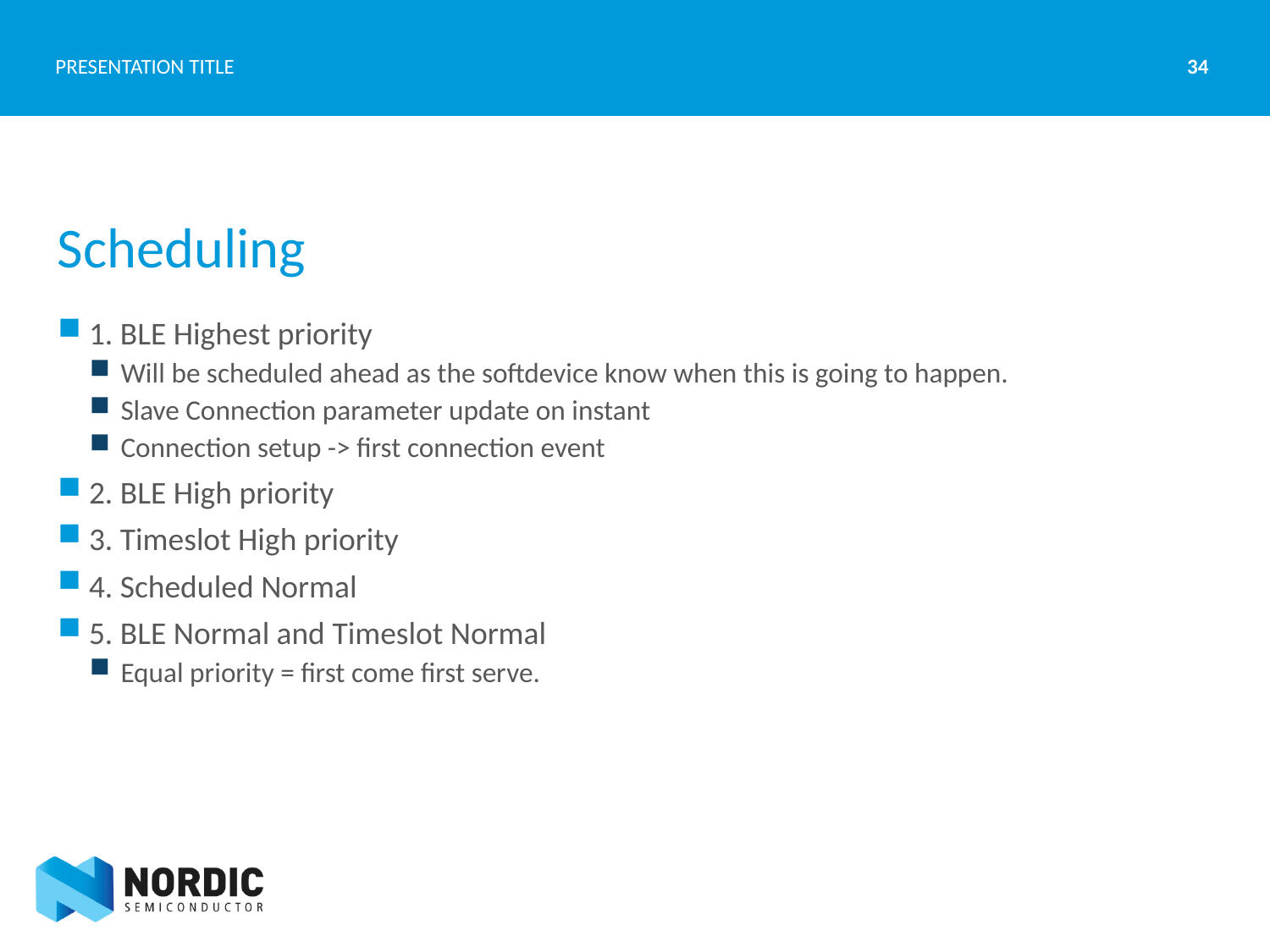

34
PRESENTATION TITLE
# Scheduling
1. BLE Highest priority
Will be scheduled ahead as the softdevice know when this is going to happen.
Slave Connection parameter update on instant
Connection setup -> first connection event
2. BLE High priority
3. Timeslot High priority
4. Scheduled Normal
5. BLE Normal and Timeslot Normal
Equal priority = first come first serve.